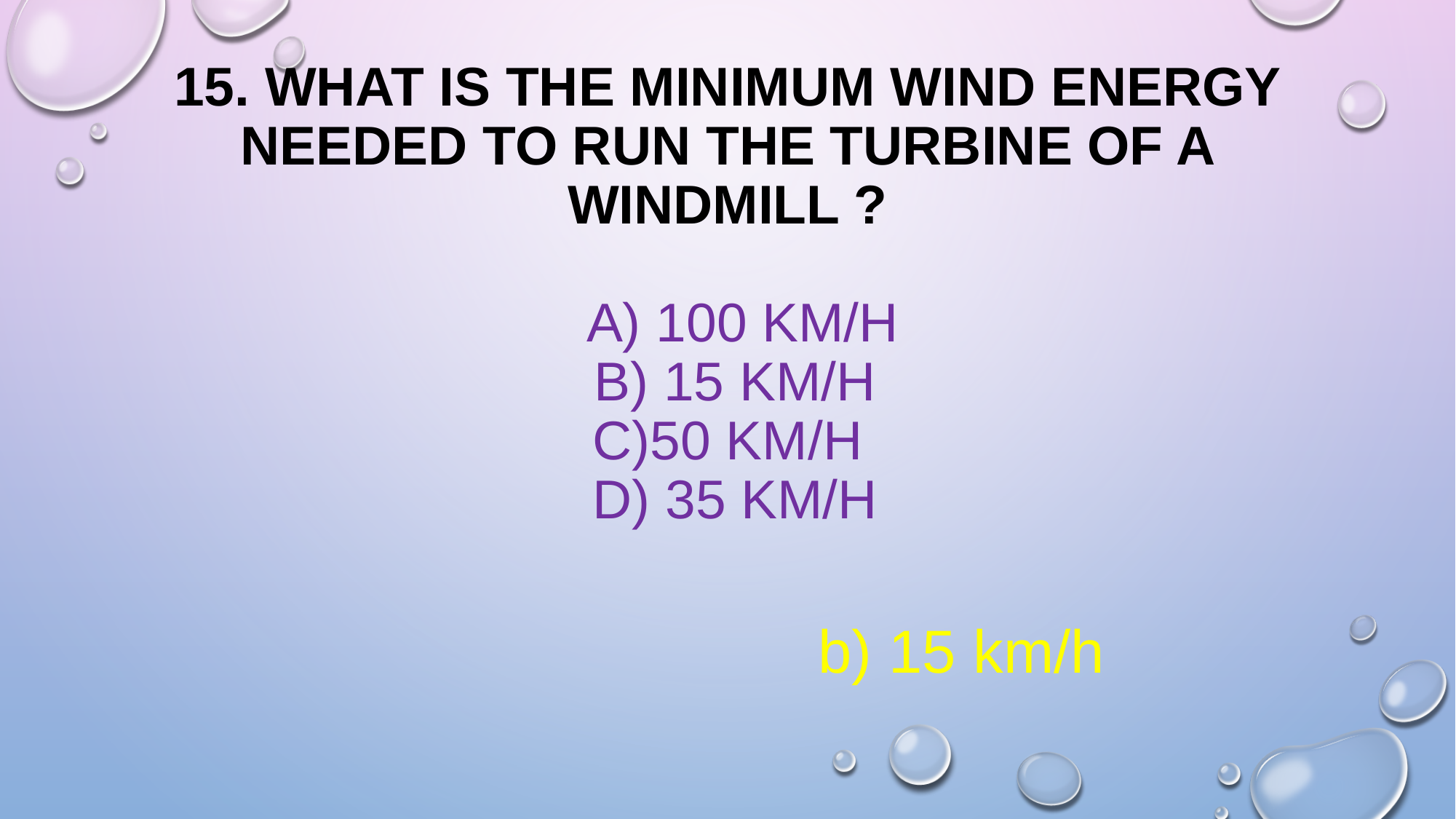

# 15. What is the minimum wind energy needed to run the turbine of a windmill ? A) 100 km/h b) 15 km/h c)50 km/h d) 35 km/h
            b) 15 km/h